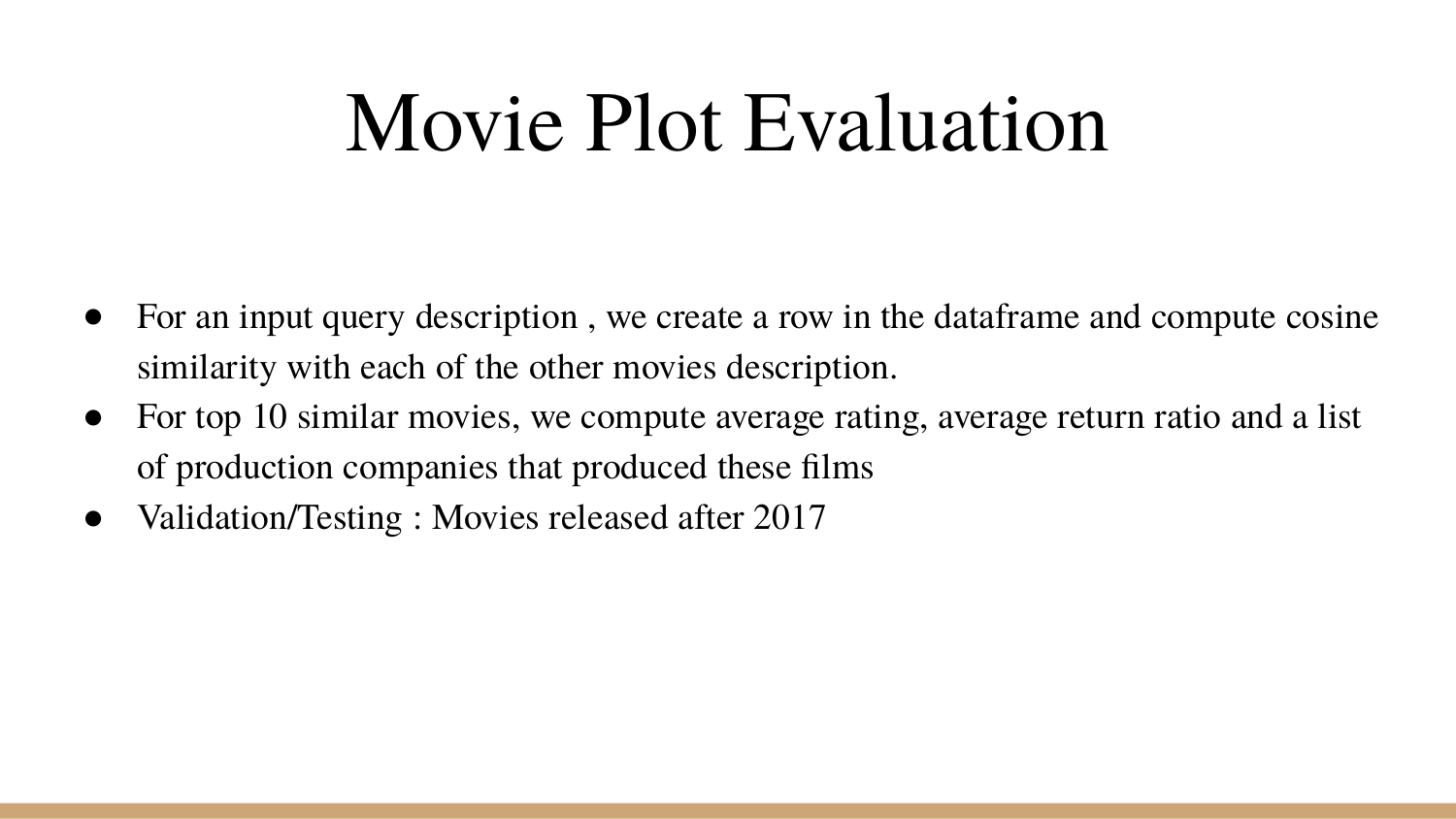

# Movie Plot Evaluation

For an input query description , we create a row in the dataframe and compute cosine similarity with each of the other movies description.
For top 10 similar movies, we compute average rating, average return ratio and a list of production companies that produced these films
Validation/Testing : Movies released after 2017